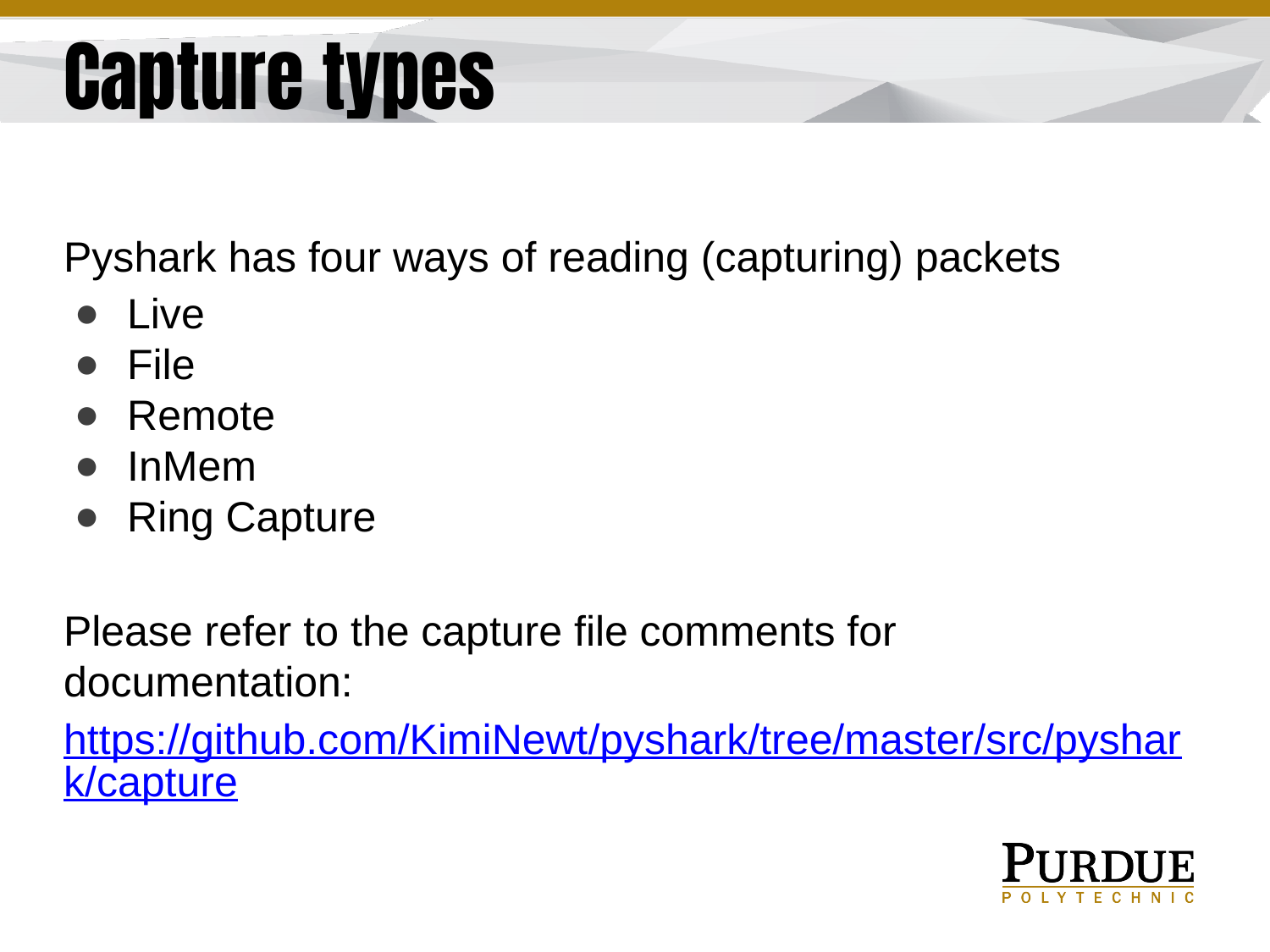

Capture types

Pyshark has four ways of reading (capturing) packets
Live
File
Remote
InMem
Ring Capture

Please refer to the capture file comments for documentation:
https://github.com/KimiNewt/pyshark/tree/master/src/pyshark/capture